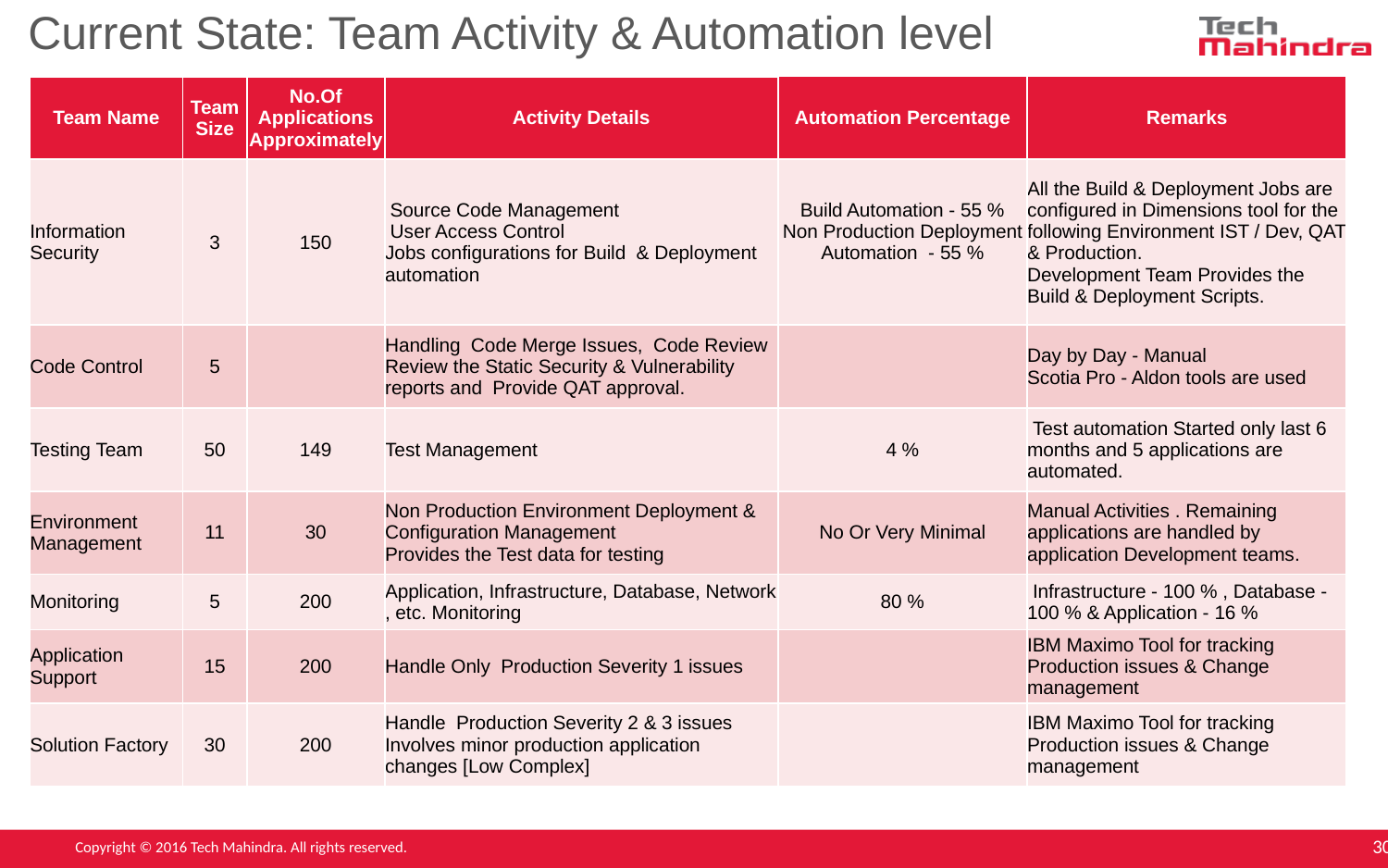

# Current State: Team Activity & Automation level
| Team Name | Team Size | No.Of Applications Approximately | Activity Details | Automation Percentage | Remarks |
| --- | --- | --- | --- | --- | --- |
| Information Security | 3 | 150 | Source Code Management User Access Control Jobs configurations for Build & Deployment automation | Build Automation - 55 % Non Production Deployment Automation - 55 % | All the Build & Deployment Jobs are configured in Dimensions tool for the following Environment IST / Dev, QAT & Production. Development Team Provides the Build & Deployment Scripts. |
| Code Control | 5 |  | Handling Code Merge Issues, Code Review Review the Static Security & Vulnerability reports and Provide QAT approval. |  | Day by Day - Manual Scotia Pro - Aldon tools are used |
| Testing Team | 50 | 149 | Test Management | 4 % | Test automation Started only last 6 months and 5 applications are automated. |
| Environment Management | 11 | 30 | Non Production Environment Deployment & Configuration Management Provides the Test data for testing | No Or Very Minimal | Manual Activities . Remaining applications are handled by application Development teams. |
| Monitoring | 5 | 200 | Application, Infrastructure, Database, Network , etc. Monitoring | 80 % | Infrastructure - 100 % , Database - 100 % & Application - 16 % |
| Application Support | 15 | 200 | Handle Only Production Severity 1 issues |  | IBM Maximo Tool for tracking Production issues & Change management |
| Solution Factory | 30 | 200 | Handle Production Severity 2 & 3 issues Involves minor production application changes [Low Complex] |  | IBM Maximo Tool for tracking Production issues & Change management |